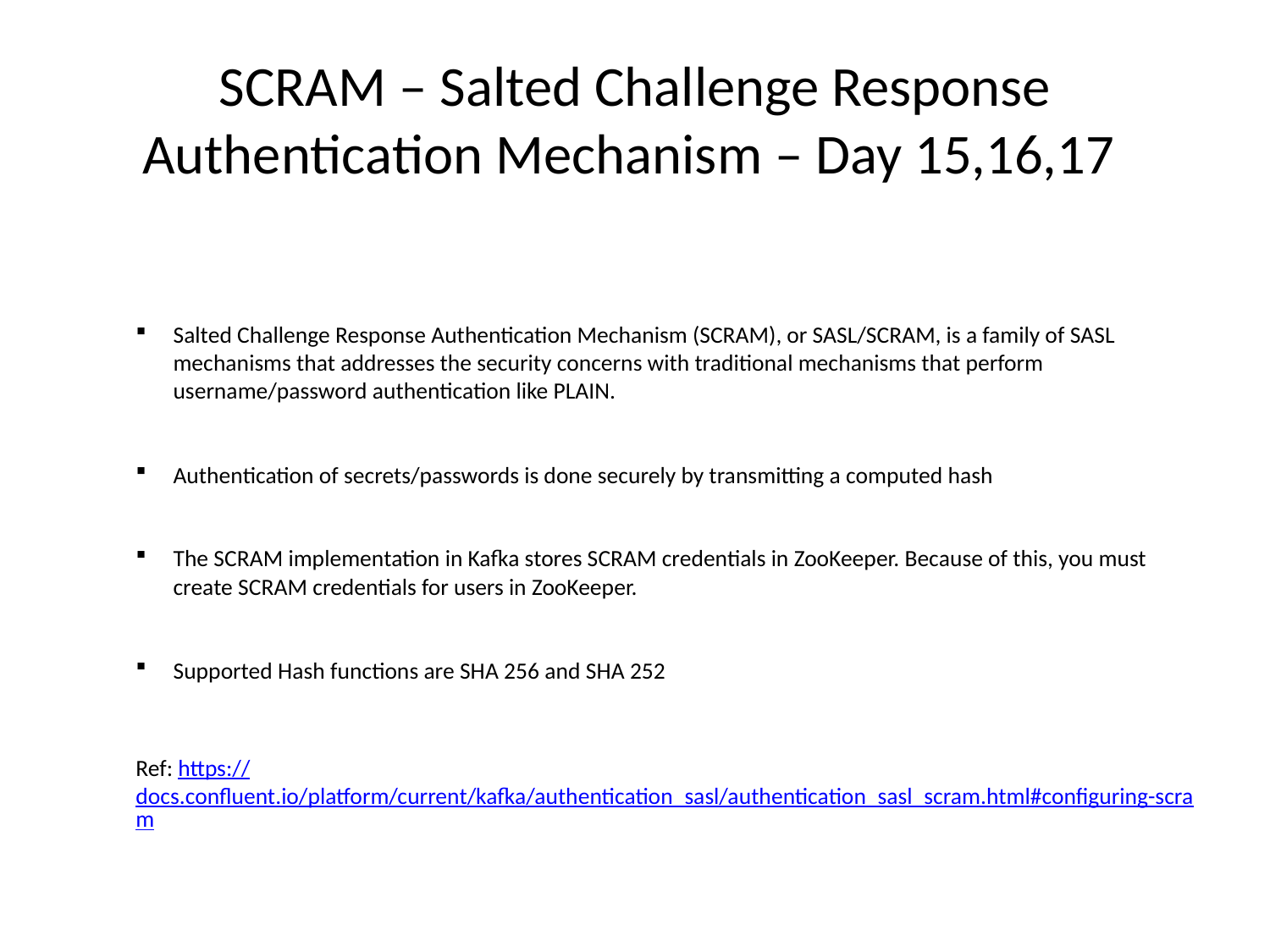

# SCRAM – Salted Challenge Response Authentication Mechanism – Day 15,16,17

Salted Challenge Response Authentication Mechanism (SCRAM), or SASL/SCRAM, is a family of SASL mechanisms that addresses the security concerns with traditional mechanisms that perform username/password authentication like PLAIN.

Authentication of secrets/passwords is done securely by transmitting a computed hash

The SCRAM implementation in Kafka stores SCRAM credentials in ZooKeeper. Because of this, you must create SCRAM credentials for users in ZooKeeper.

Supported Hash functions are SHA 256 and SHA 252

Ref: https://docs.confluent.io/platform/current/kafka/authentication_sasl/authentication_sasl_scram.html#configuring-scram